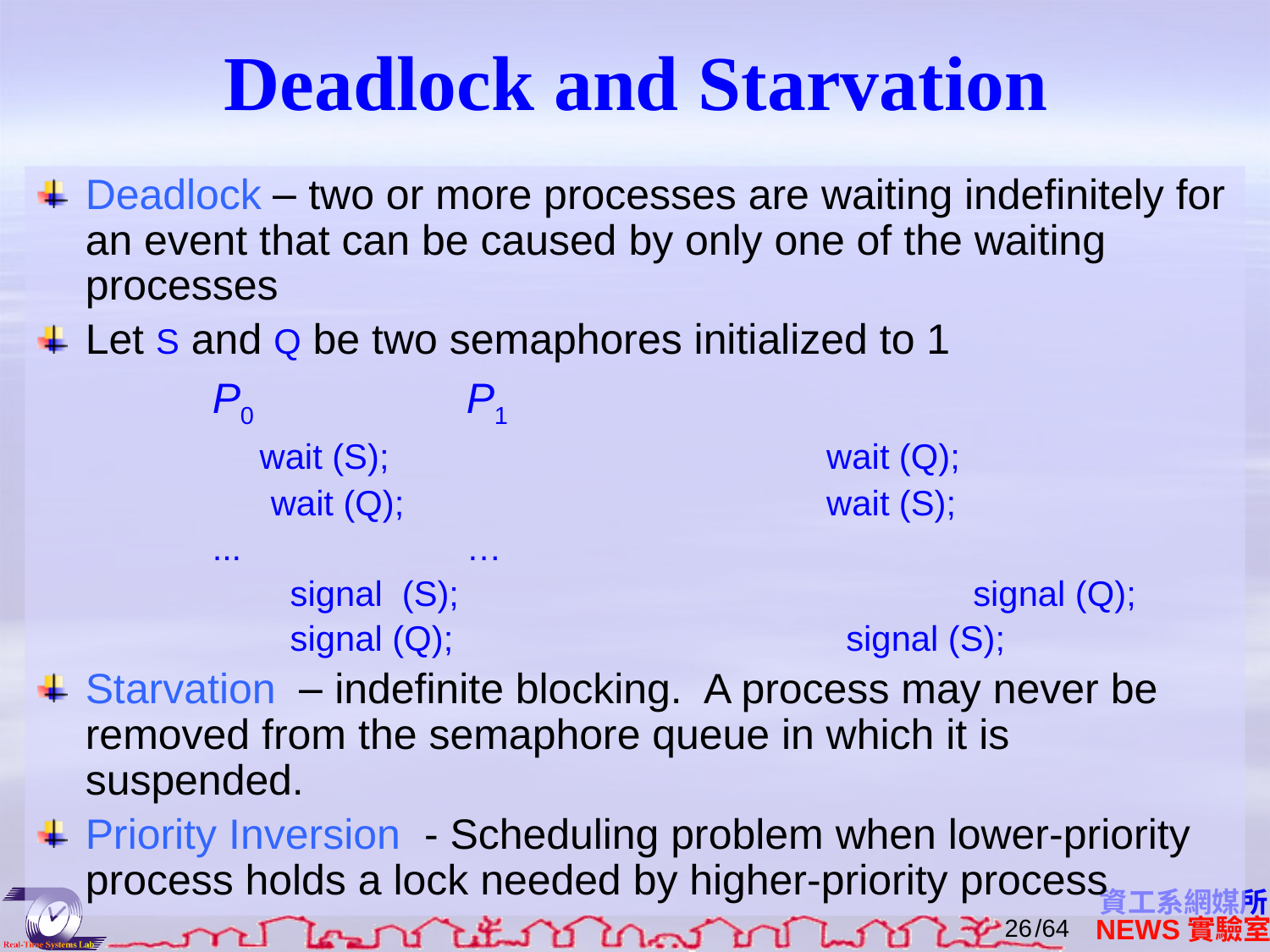

# Deadlock and Starvation
Deadlock – two or more processes are waiting indefinitely for an event that can be caused by only one of the waiting processes
Let S and Q be two semaphores initialized to 1
		P0		P1
		    wait (S); 	                                     wait (Q);
		      wait (Q); 	                                     wait (S);
		...		…
		        signal  (S); 	                                       signal (Q);
		        signal (Q); 	                                       signal (S);
Starvation  – indefinite blocking.  A process may never be removed from the semaphore queue in which it is suspended.
Priority Inversion  - Scheduling problem when lower-priority process holds a lock needed by higher-priority process

26
/64